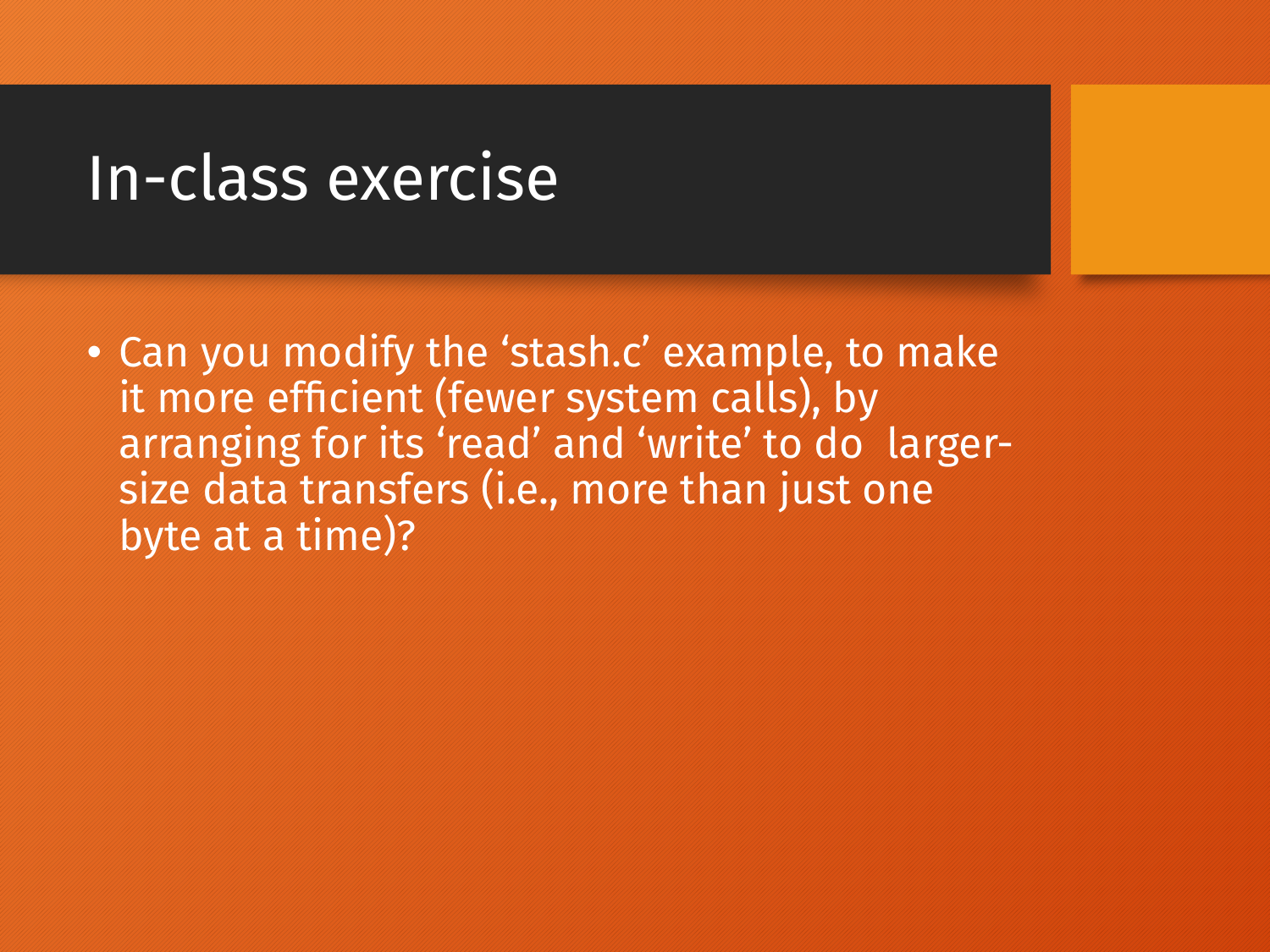

# In-class exercise
Can you modify the ‘stash.c’ example, to make it more efficient (fewer system calls), by arranging for its ‘read’ and ‘write’ to do  larger-size data transfers (i.e., more than just one byte at a time)?